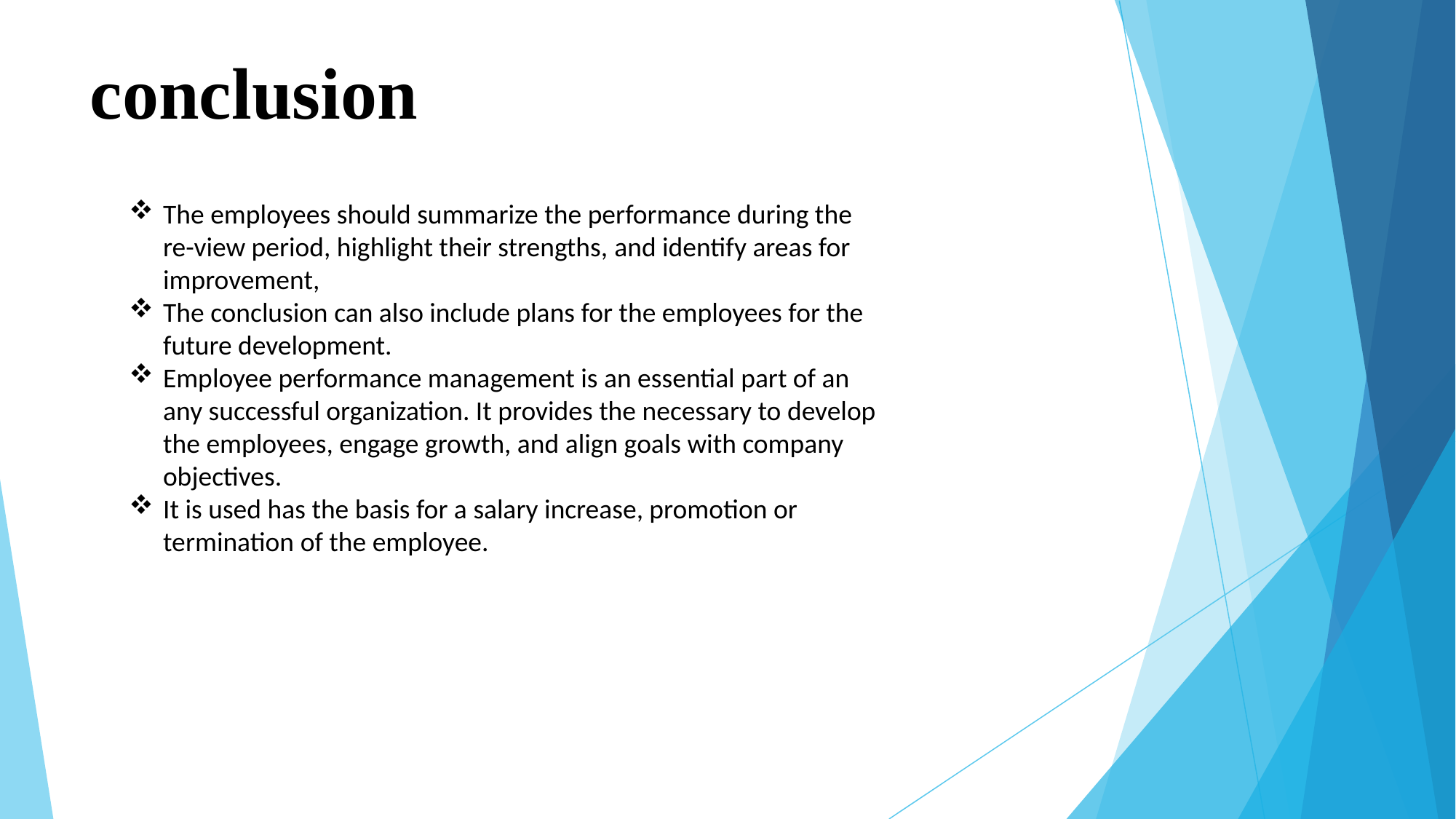

# conclusion
The employees should summarize the performance during the re-view period, highlight their strengths, and identify areas for improvement,
The conclusion can also include plans for the employees for the future development.
Employee performance management is an essential part of an any successful organization. It provides the necessary to develop the employees, engage growth, and align goals with company objectives.
It is used has the basis for a salary increase, promotion or termination of the employee.